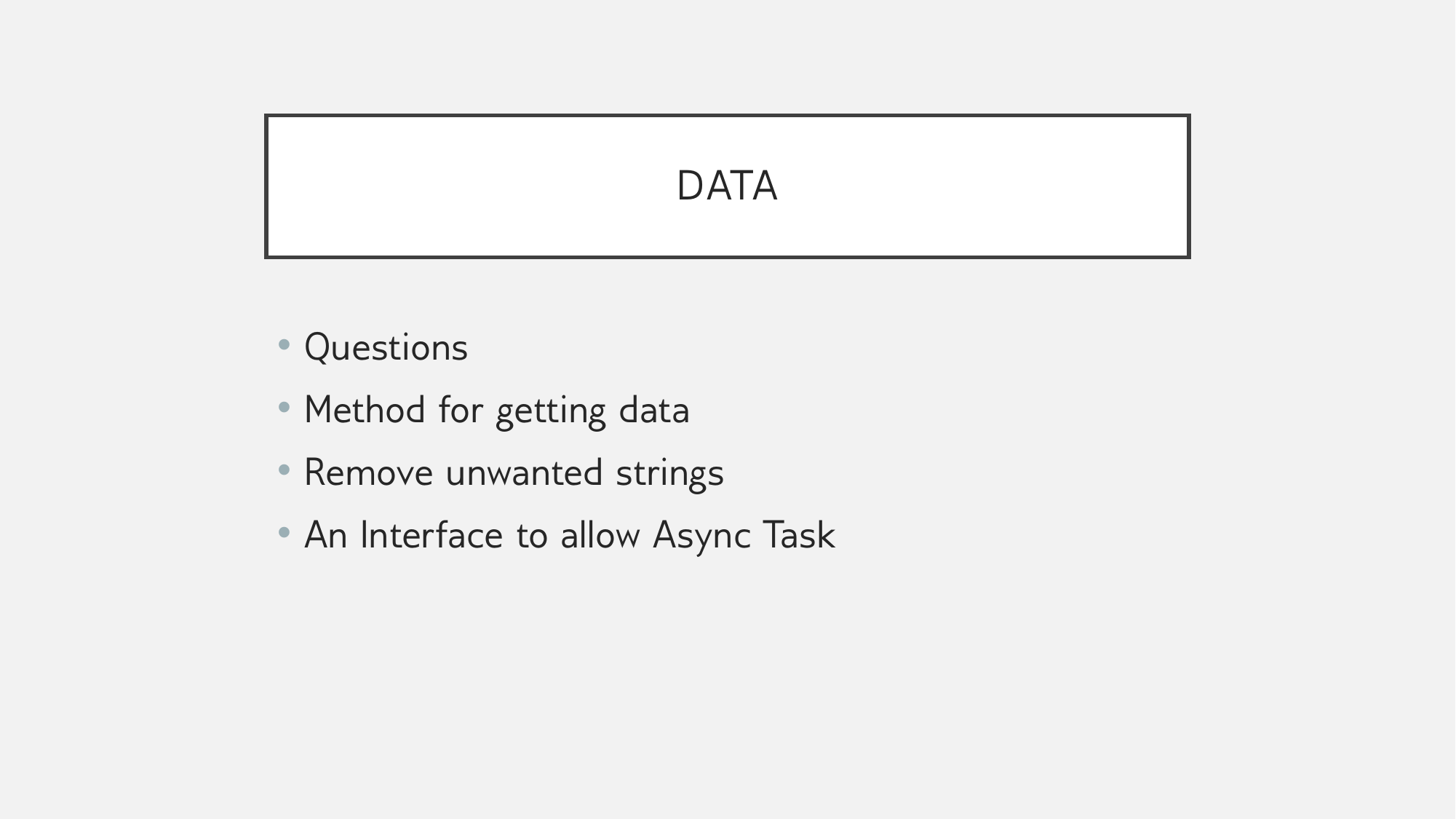

# Data
Questions
Method for getting data
Remove unwanted strings
An Interface to allow Async Task